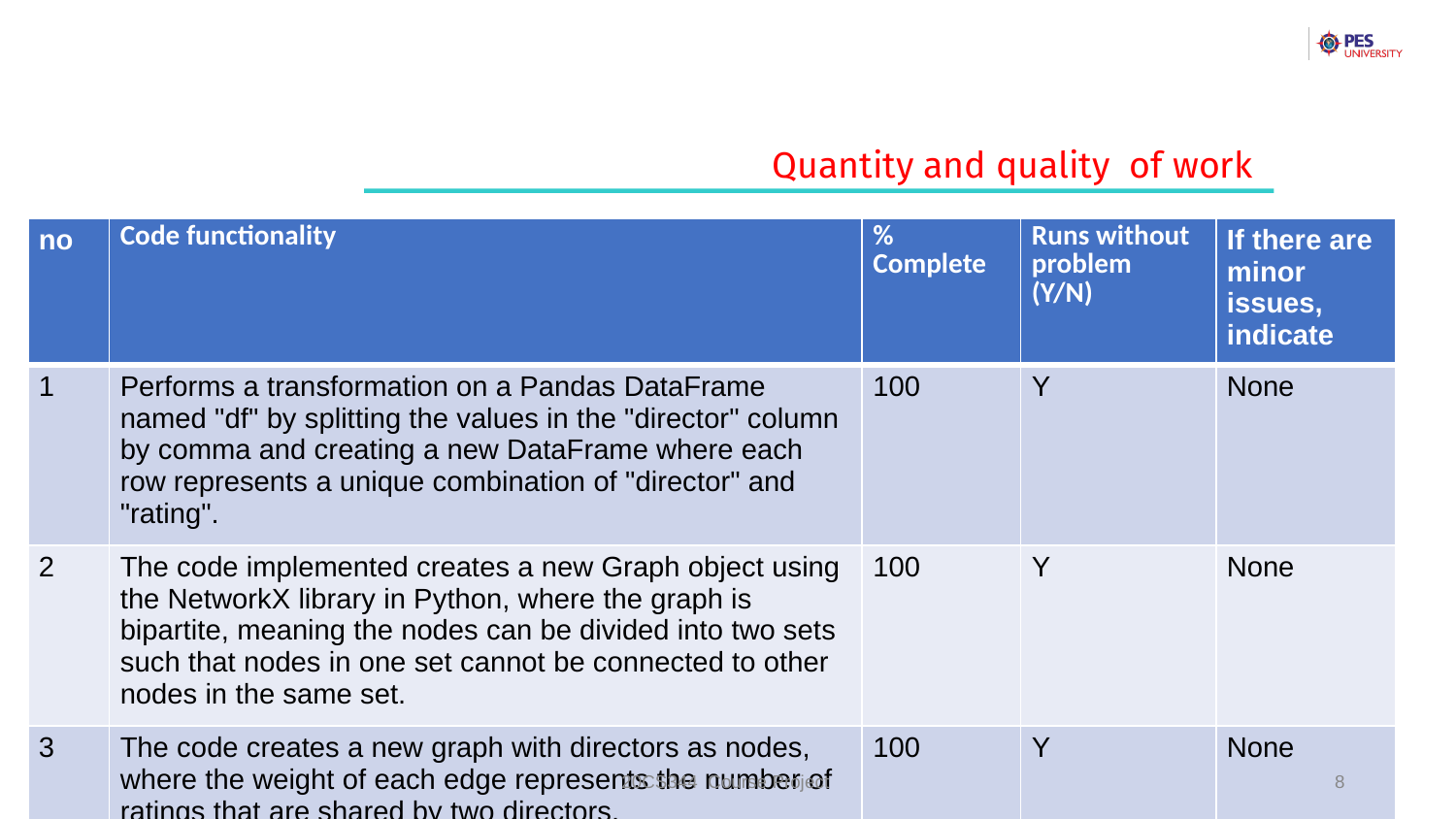

Quantity and quality  of work

| no | Code functionality | % Complete | Runs without problem (Y/N) | If there are minor issues, indicate |
| --- | --- | --- | --- | --- |
| 1 | Performs a transformation on a Pandas DataFrame named "df" by splitting the values in the "director" column by comma and creating a new DataFrame where each row represents a unique combination of "director" and "rating". | 100 | Y | None |
| 2 | The code implemented creates a new Graph object using the NetworkX library in Python, where the graph is bipartite, meaning the nodes can be divided into two sets such that nodes in one set cannot be connected to other nodes in the same set. | 100 | Y | None |
| 3 | The code creates a new graph with directors as nodes, where the weight of each edge represents the number of ratings that are shared by two directors. | 100 | Y | None |
20CS344  Course Project
8